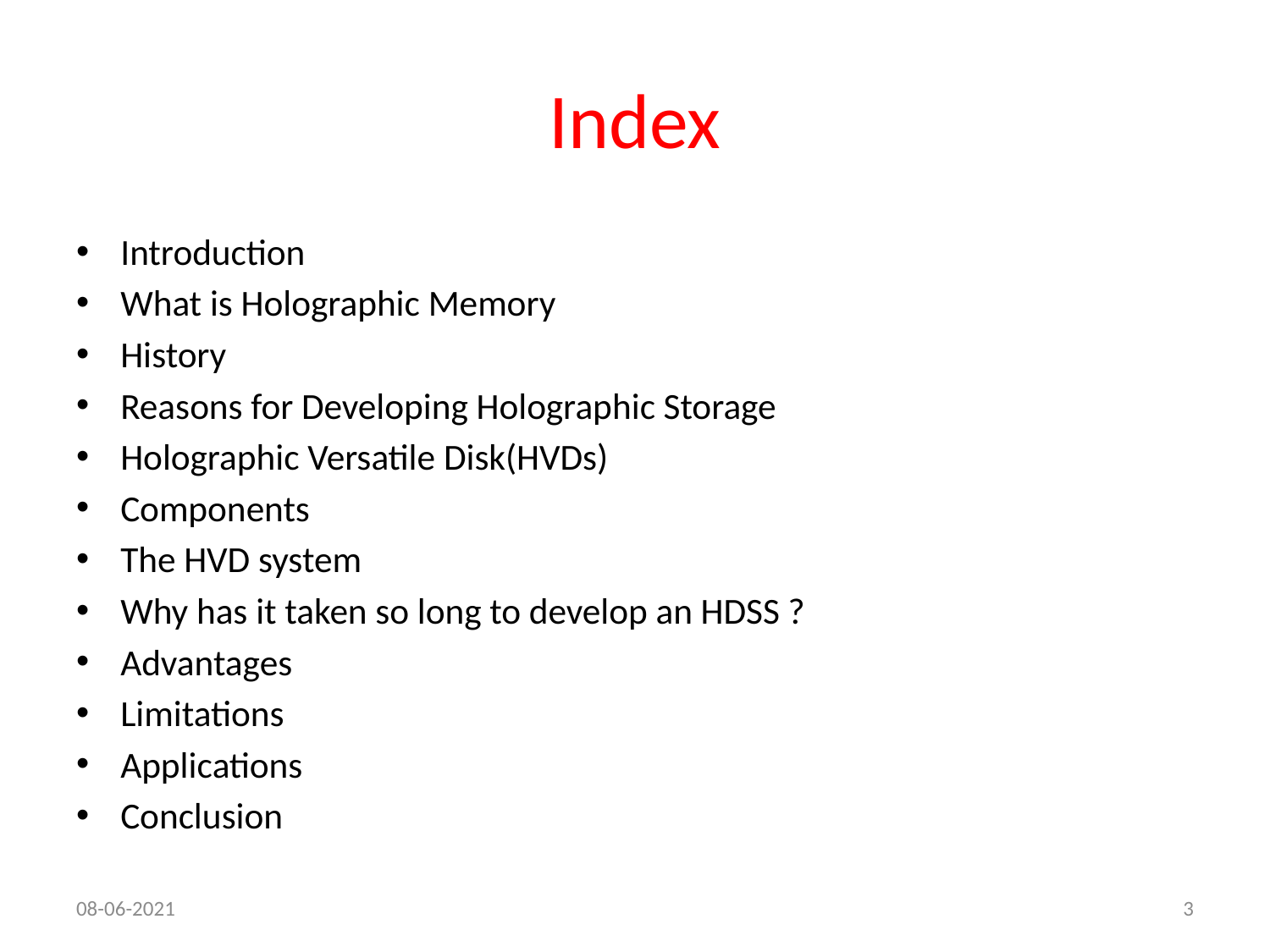

# Index
Introduction
What is Holographic Memory
History
Reasons for Developing Holographic Storage
Holographic Versatile Disk(HVDs)
Components
The HVD system
Why has it taken so long to develop an HDSS ?
Advantages
Limitations
Applications
Conclusion

08-06-2021
3